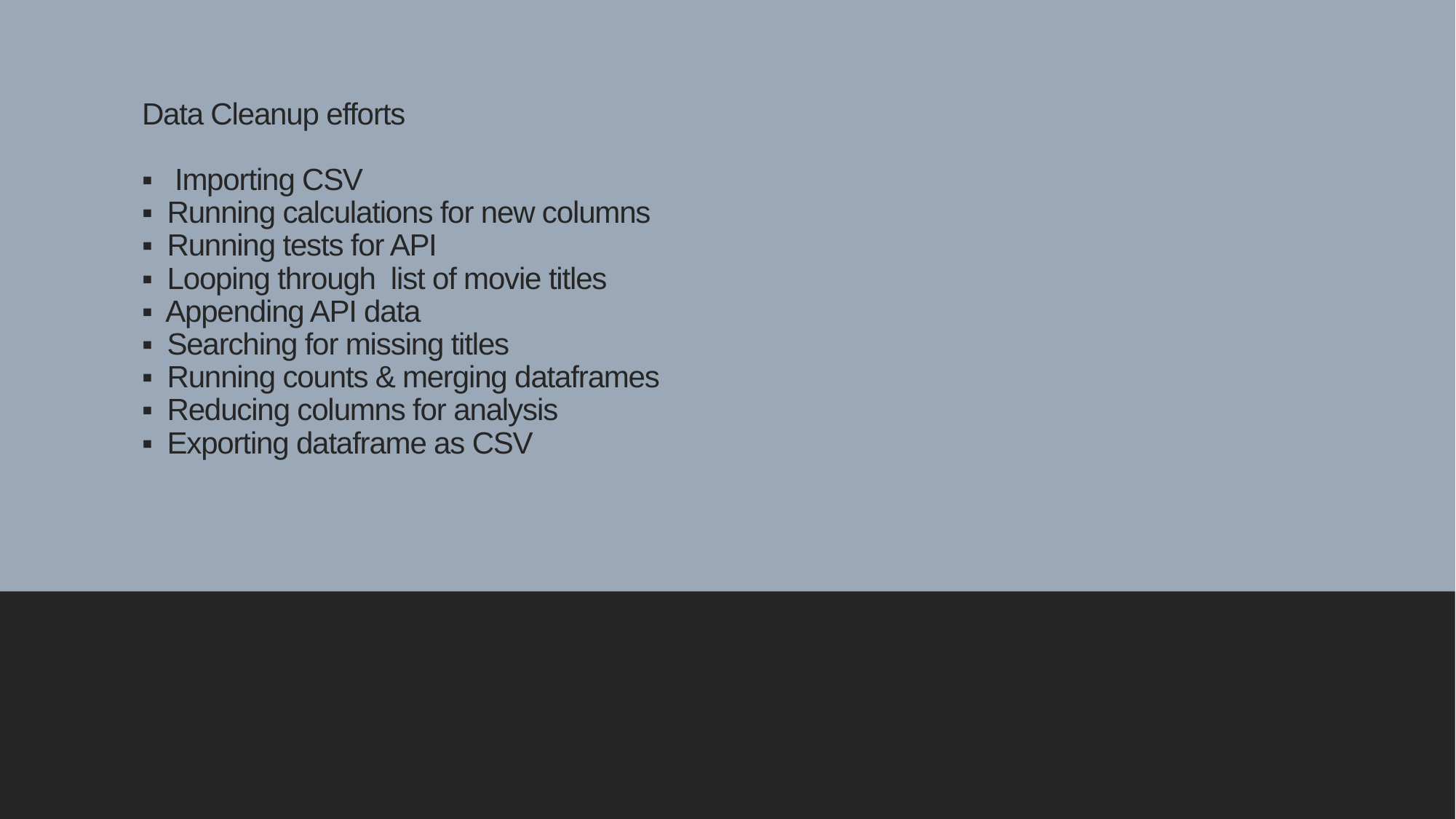

# Data Cleanup efforts ▪   Importing CSV ▪  Running calculations for new columns ▪  Running tests for API ▪  Looping through  list of movie titles ▪  Appending API data ▪  Searching for missing titles ▪  Running counts & merging dataframes ▪  Reducing columns for analysis ▪  Exporting dataframe as CSV